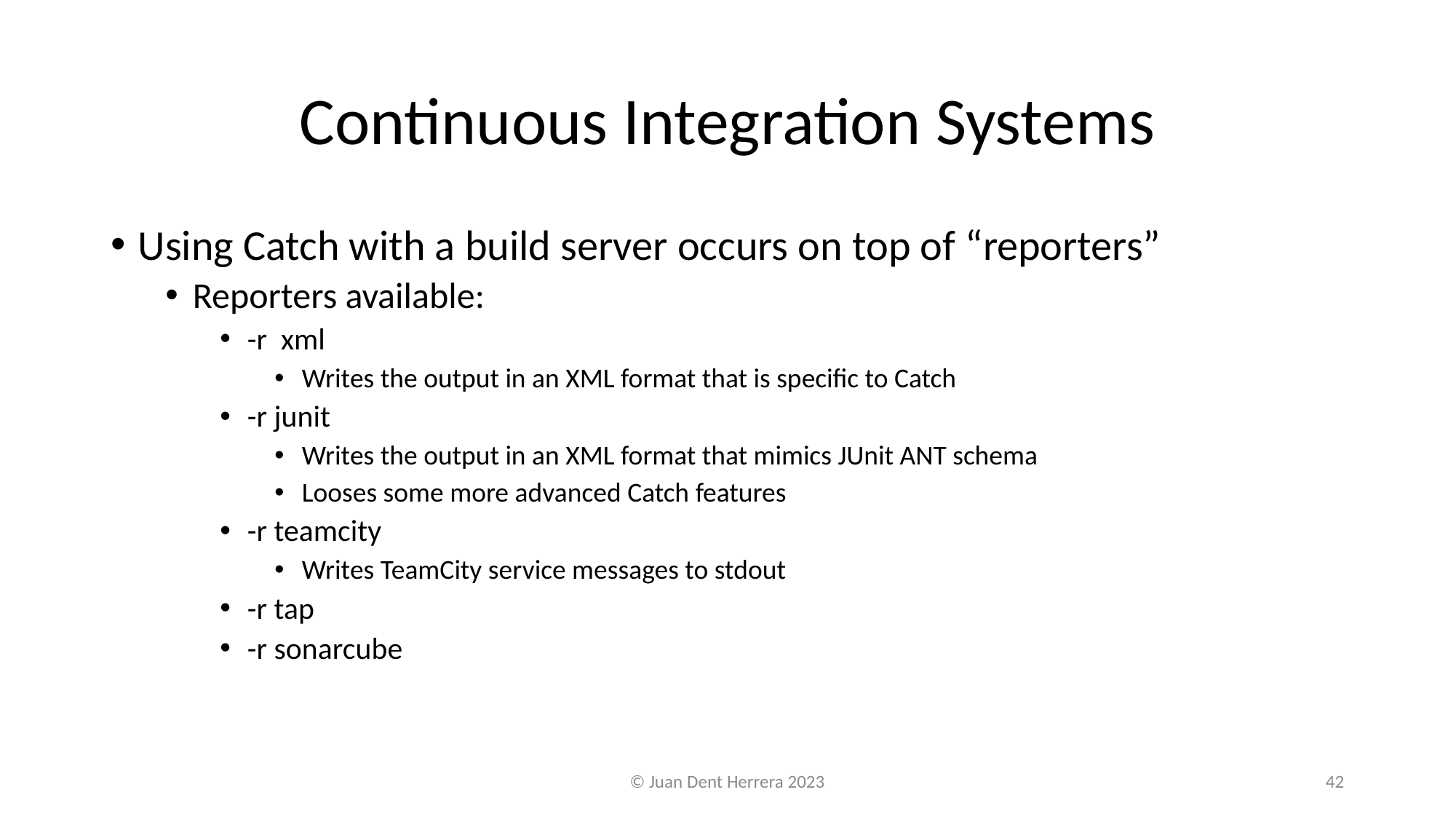

# Continuous Integration Systems
Using Catch with a build server occurs on top of “reporters”
Reporters available:
-r  xml
Writes the output in an XML format that is specific to Catch
-r junit
Writes the output in an XML format that mimics JUnit ANT schema
Looses some more advanced Catch features
-r teamcity
Writes TeamCity service messages to stdout
-r tap
-r sonarcube

© Juan Dent Herrera 2023
42